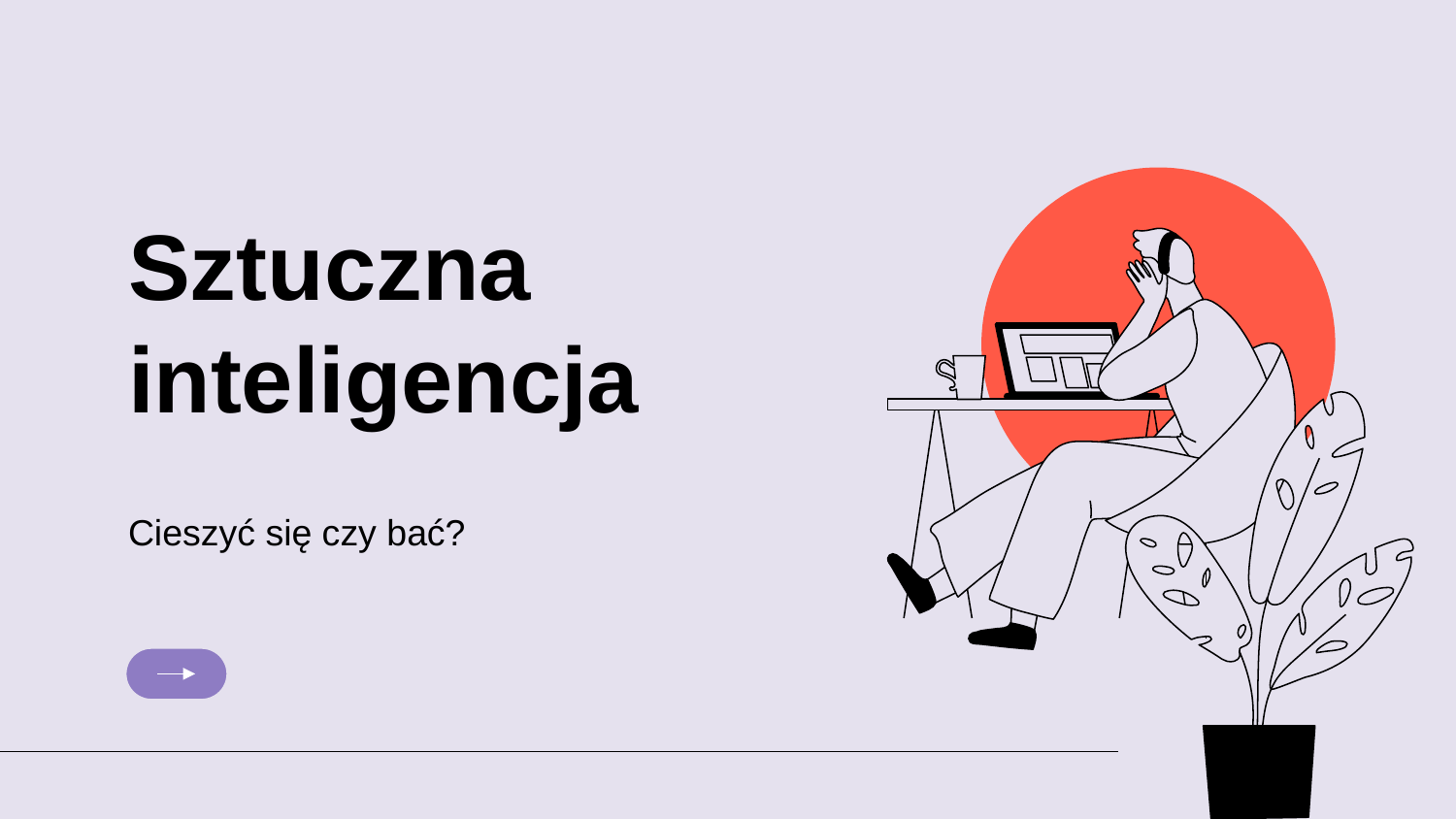

# Sztuczna inteligencja

Cieszyć się czy bać?